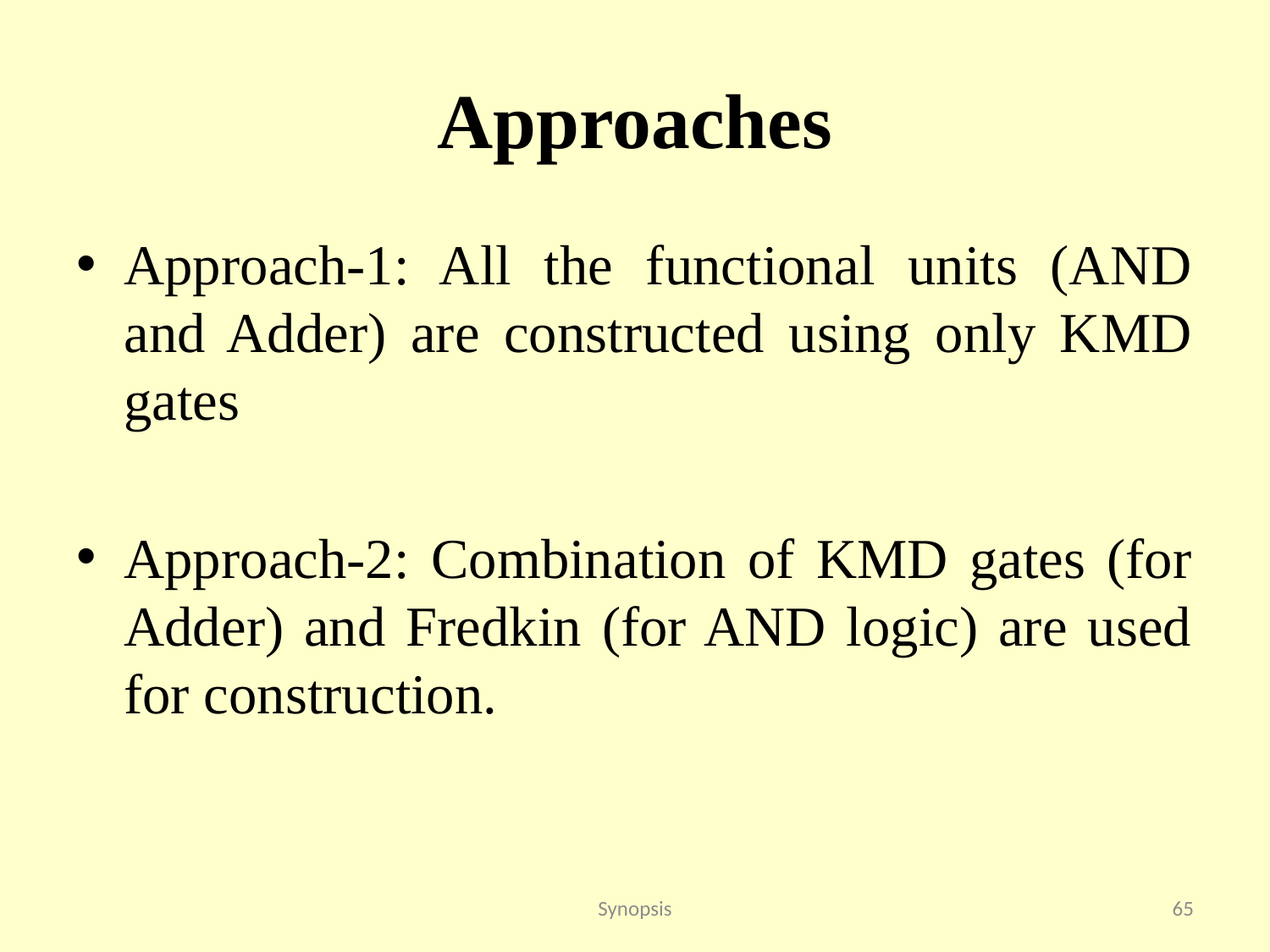

# Approaches
Approach-1: All the functional units (AND and Adder) are constructed using only KMD gates

Approach-2: Combination of KMD gates (for Adder) and Fredkin (for AND logic) are used for construction.

Synopsis
65